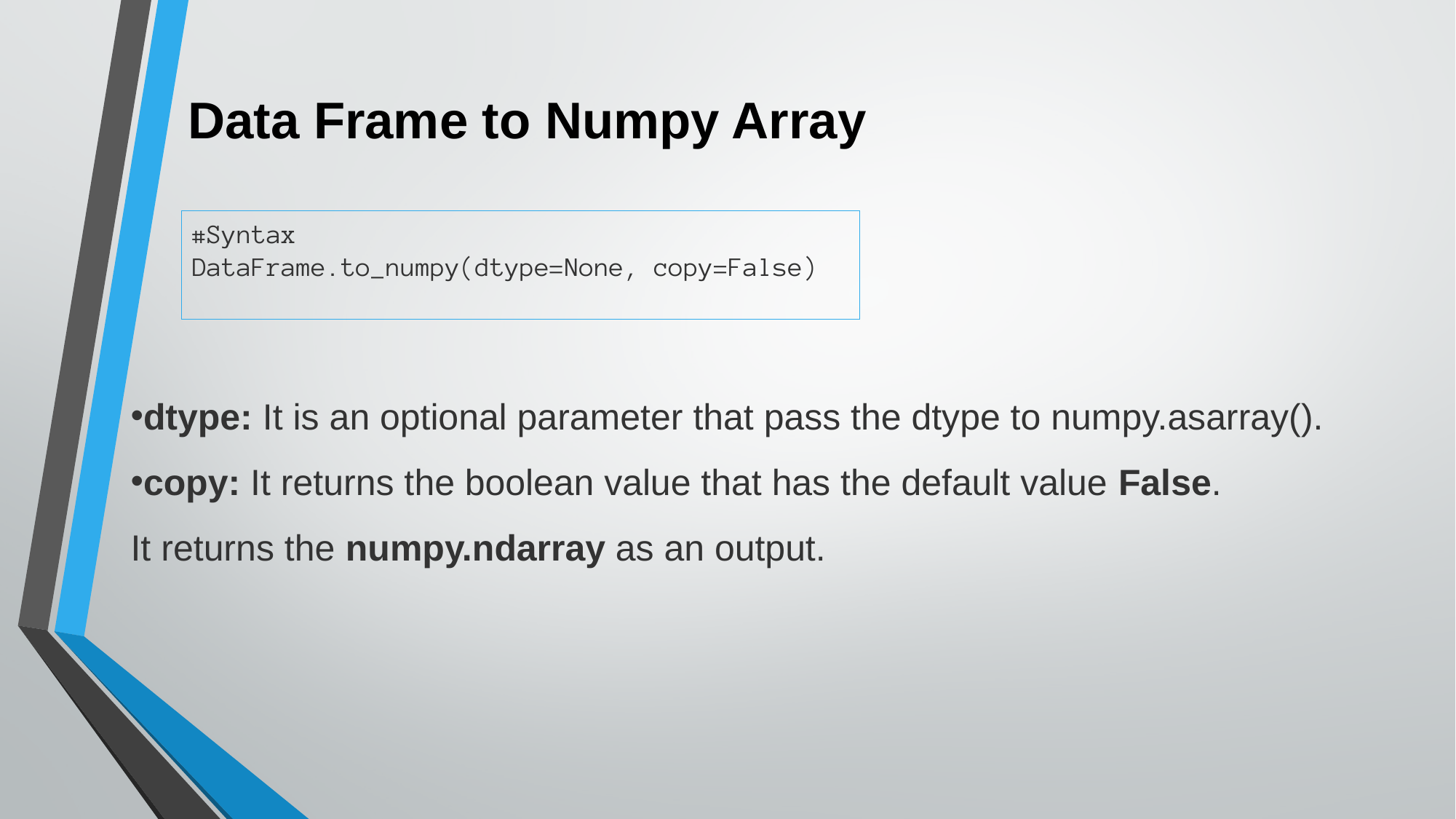

# Data Frame to Numpy Array
#Syntax
DataFrame.to_numpy(dtype=None, copy=False)

dtype: It is an optional parameter that pass the dtype to numpy.asarray().
copy: It returns the boolean value that has the default value False.
It returns the numpy.ndarray as an output.